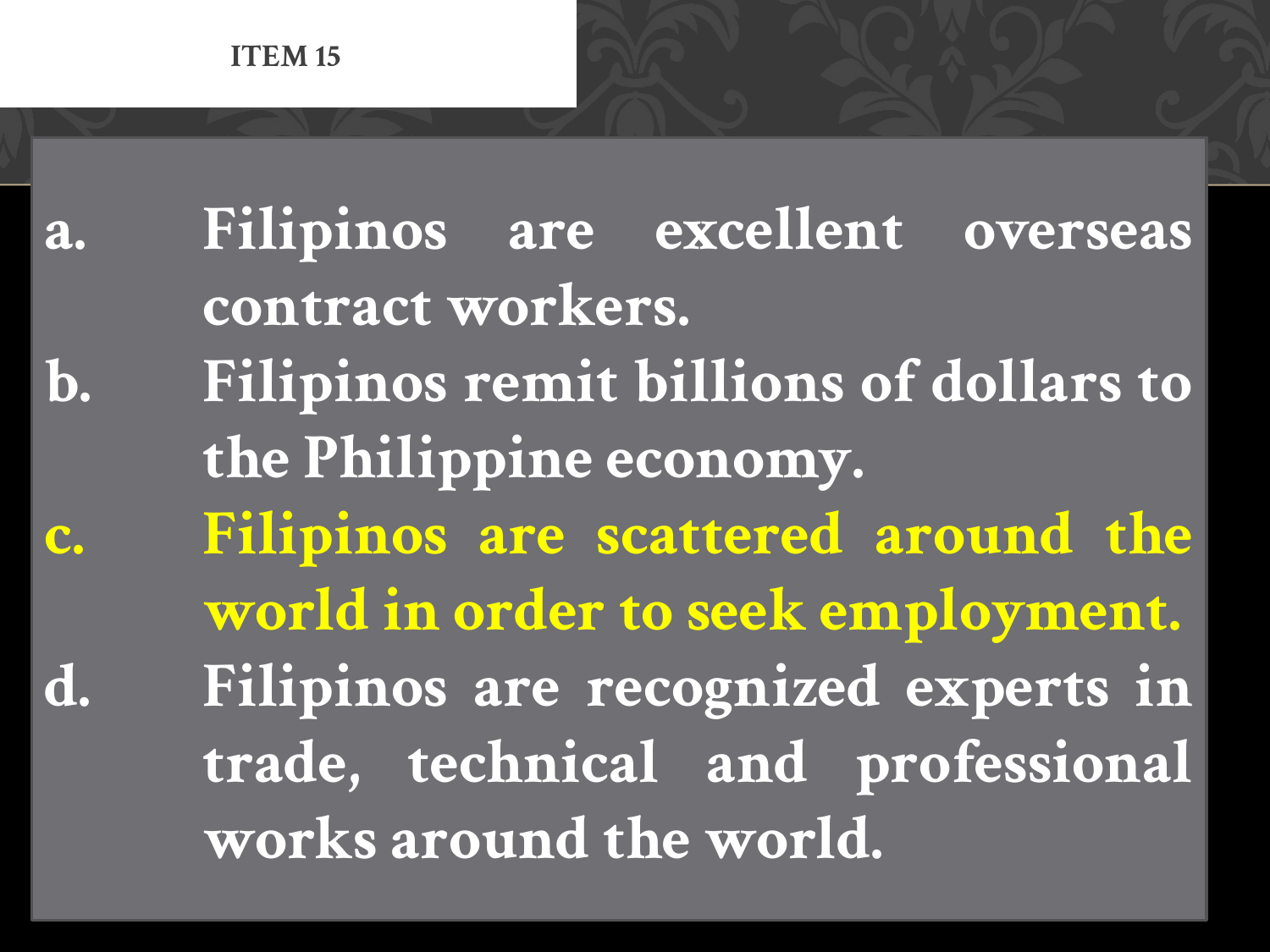

# Item 15
Filipinos are excellent overseas contract workers.
Filipinos remit billions of dollars to the Philippine economy.
Filipinos are scattered around the world in order to seek employment.
Filipinos are recognized experts in trade, technical and professional works around the world.